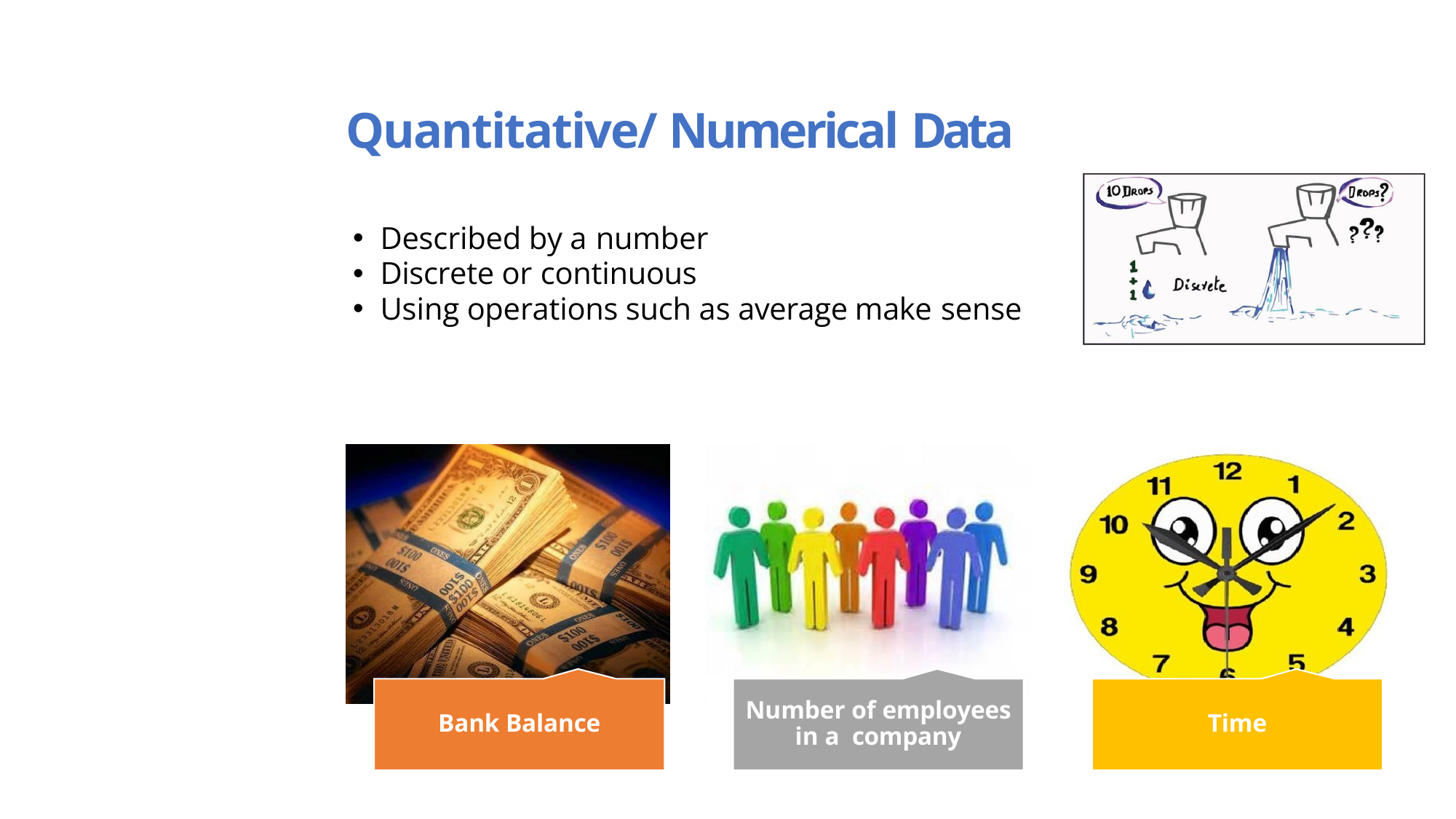

# Quantitative/ Numerical Data

Described by a number
Discrete or continuous
Using operations such as average make sense
Bank Balance
Number of employees in a  company
Time